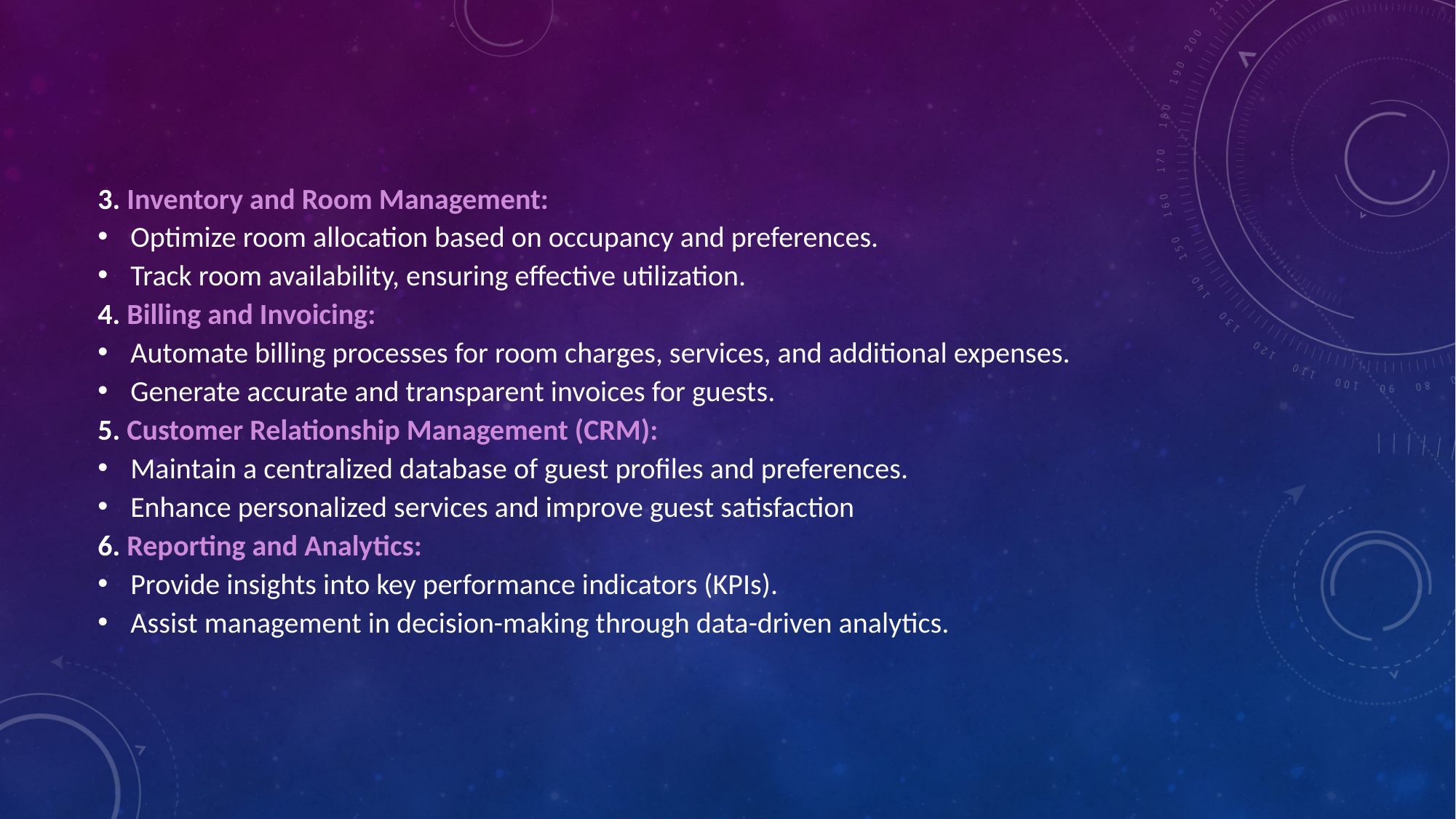

#
3. Inventory and Room Management:
Optimize room allocation based on occupancy and preferences.
Track room availability, ensuring effective utilization.
4. Billing and Invoicing:
Automate billing processes for room charges, services, and additional expenses.
Generate accurate and transparent invoices for guests.
5. Customer Relationship Management (CRM):
Maintain a centralized database of guest profiles and preferences.
Enhance personalized services and improve guest satisfaction
6. Reporting and Analytics:
Provide insights into key performance indicators (KPIs).
Assist management in decision-making through data-driven analytics.